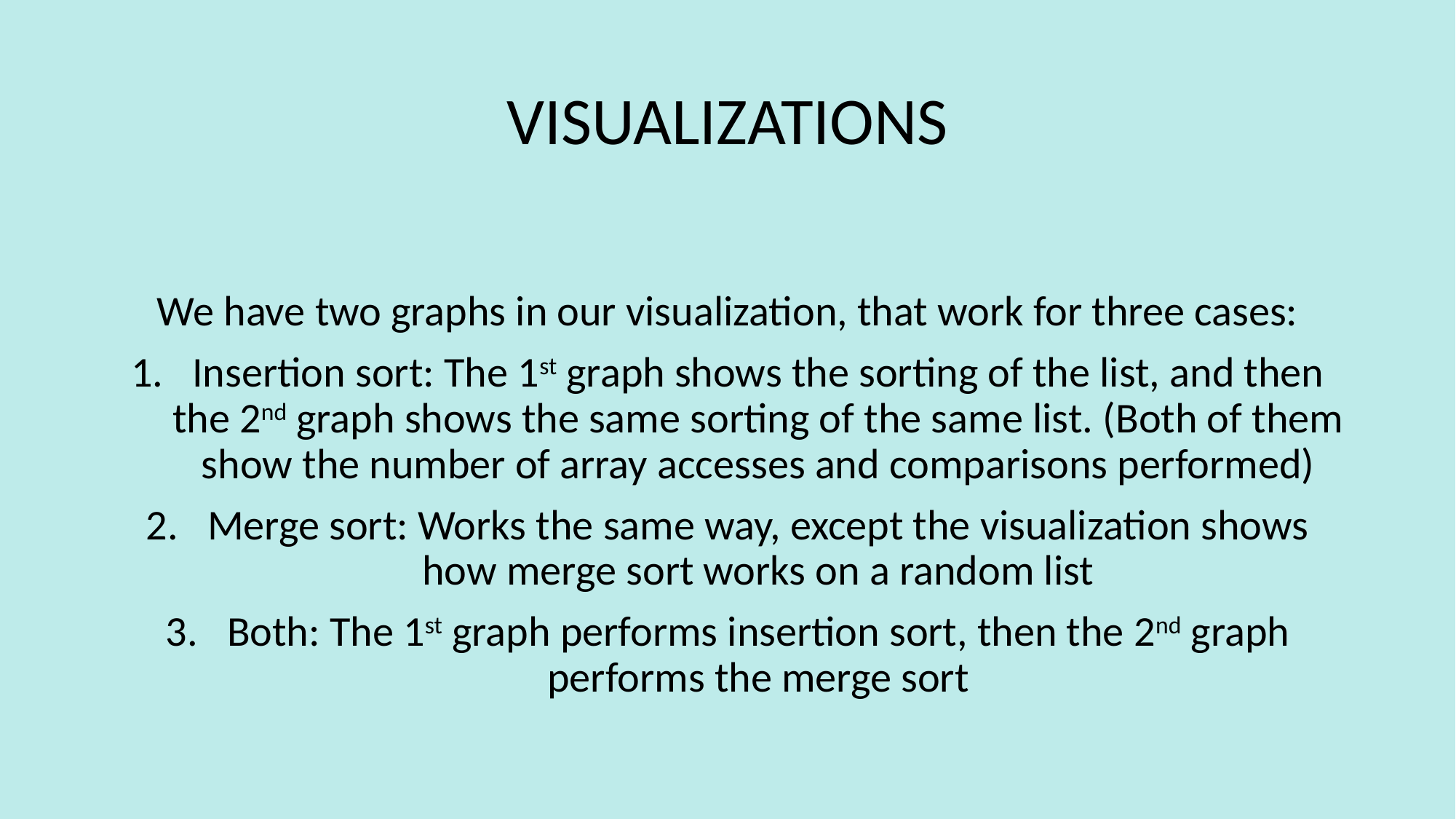

# VISUALIZATIONS

We have two graphs in our visualization, that work for three cases:
Insertion sort: The 1st graph shows the sorting of the list, and then the 2nd graph shows the same sorting of the same list. (Both of them show the number of array accesses and comparisons performed)
Merge sort: Works the same way, except the visualization shows how merge sort works on a random list
Both: The 1st graph performs insertion sort, then the 2nd graph performs the merge sort